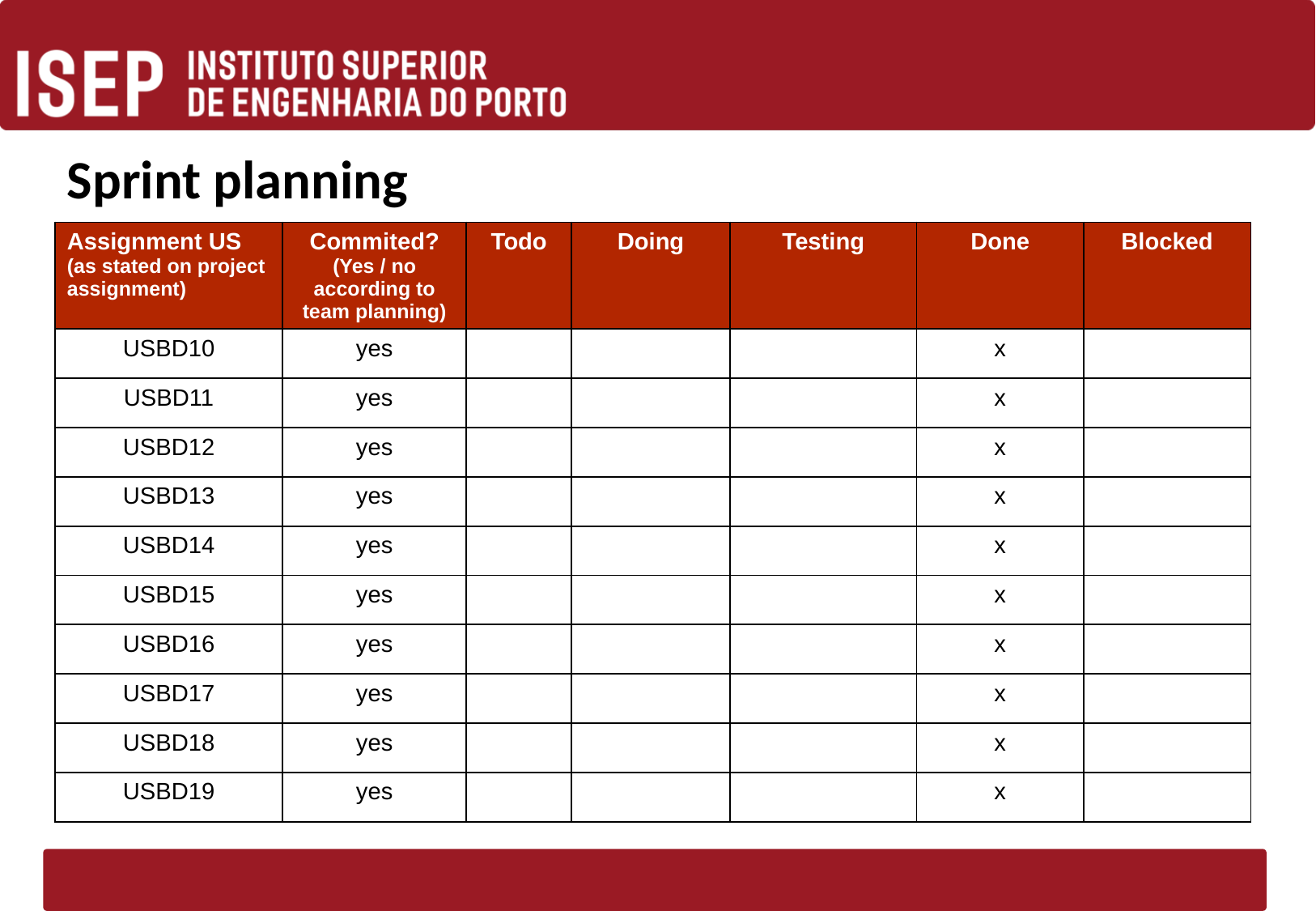

# Sprint planning
| Assignment US (as stated on project assignment) | Commited? (Yes / no according to team planning) | Todo | Doing | Testing | Done | Blocked |
| --- | --- | --- | --- | --- | --- | --- |
| USBD10 | yes |  |  |  | x |  |
| USBD11 | yes |  |  |  | x |  |
| USBD12 | yes |  |  |  | x |  |
| USBD13 | yes |  |  |  | x |  |
| USBD14 | yes |  |  |  | x |  |
| USBD15 | yes |  |  |  | x |  |
| USBD16 | yes |  |  |  | x |  |
| USBD17 | yes |  |  |  | x |  |
| USBD18 | yes |  |  |  | x |  |
| USBD19 | yes |  |  |  | x |  |